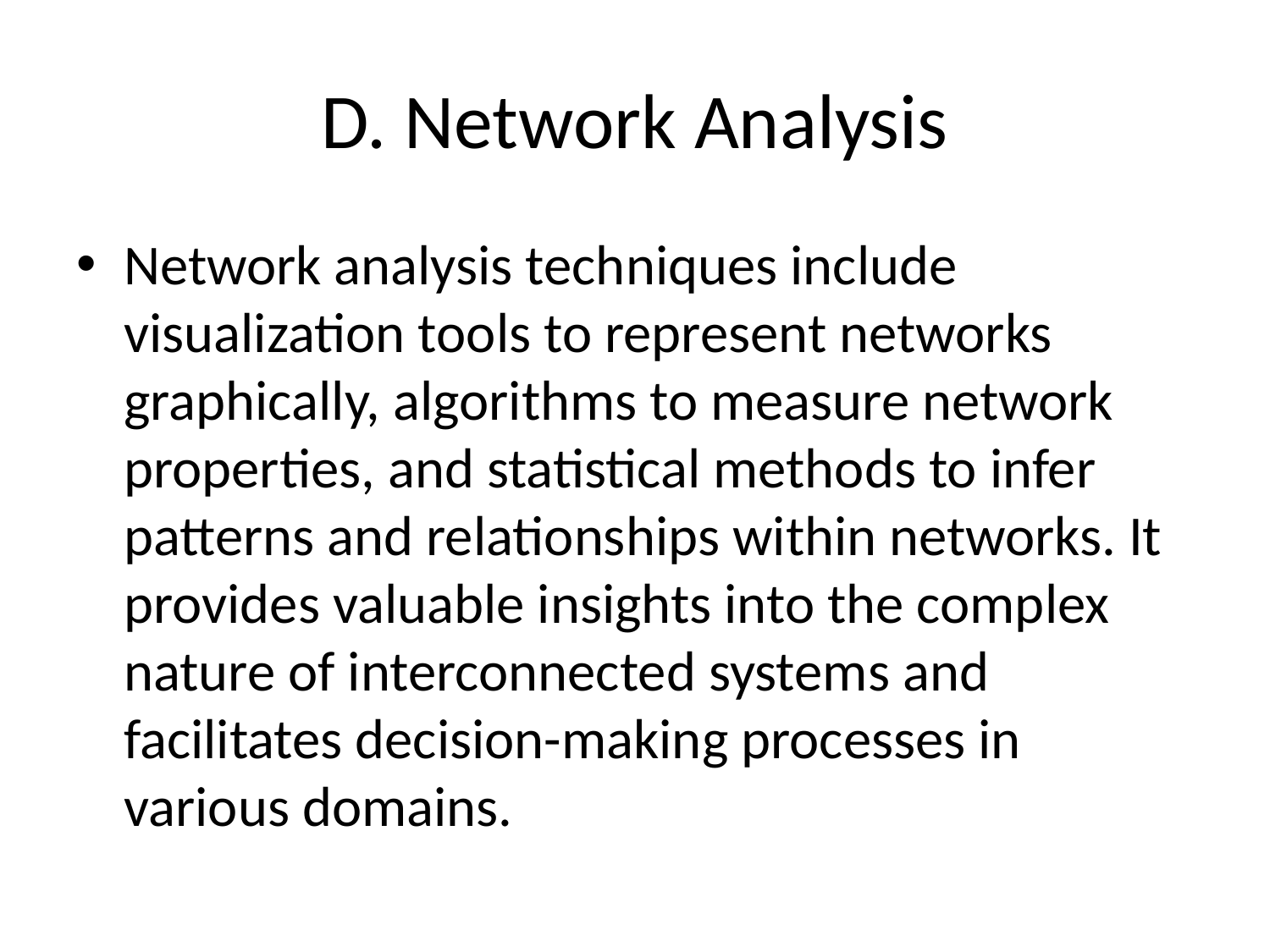

# D. Network Analysis
Network analysis techniques include visualization tools to represent networks graphically, algorithms to measure network properties, and statistical methods to infer patterns and relationships within networks. It provides valuable insights into the complex nature of interconnected systems and facilitates decision-making processes in various domains.